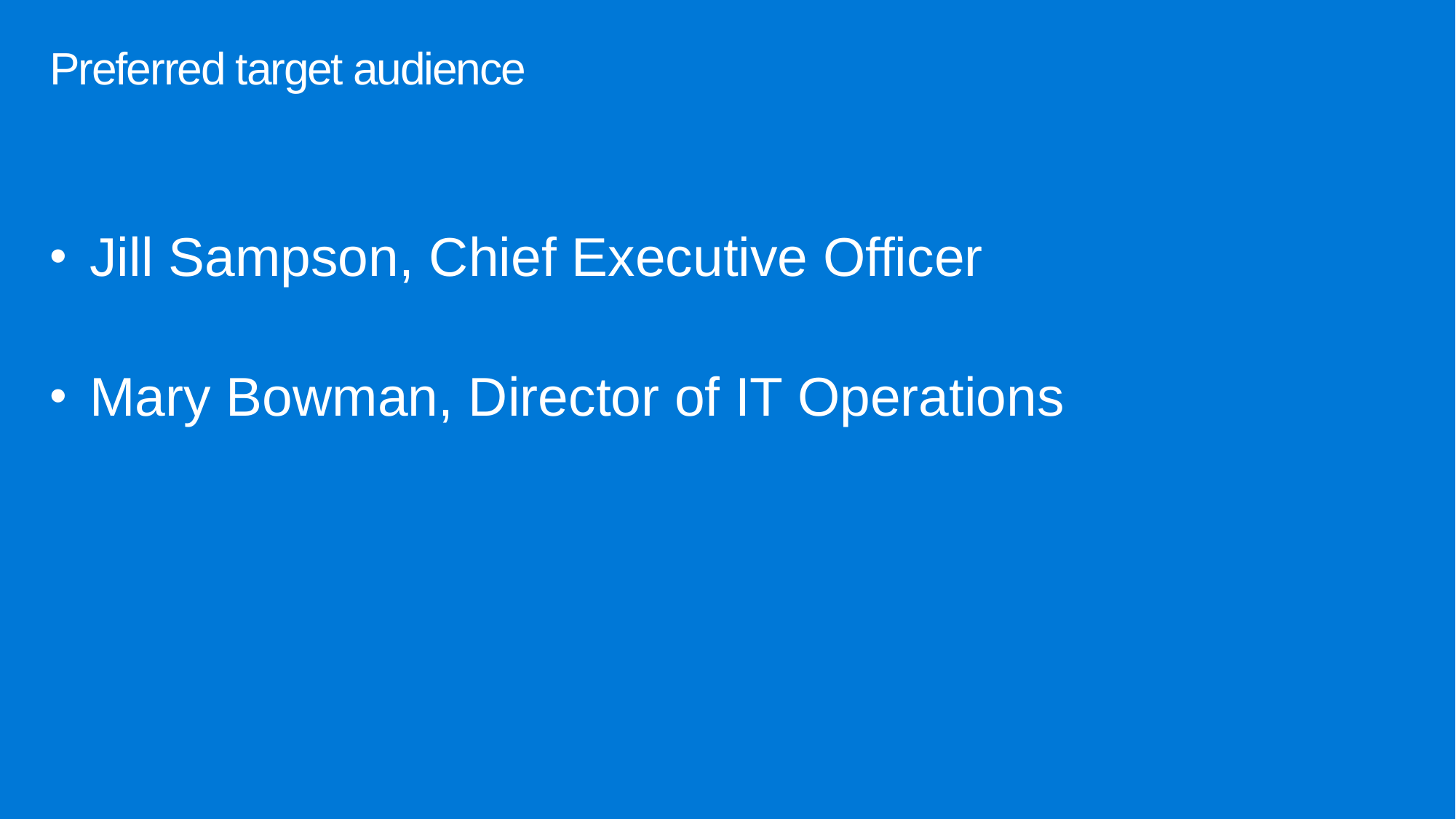

# Preferred target audience

Jill Sampson, Chief Executive Officer

Mary Bowman, Director of IT Operations